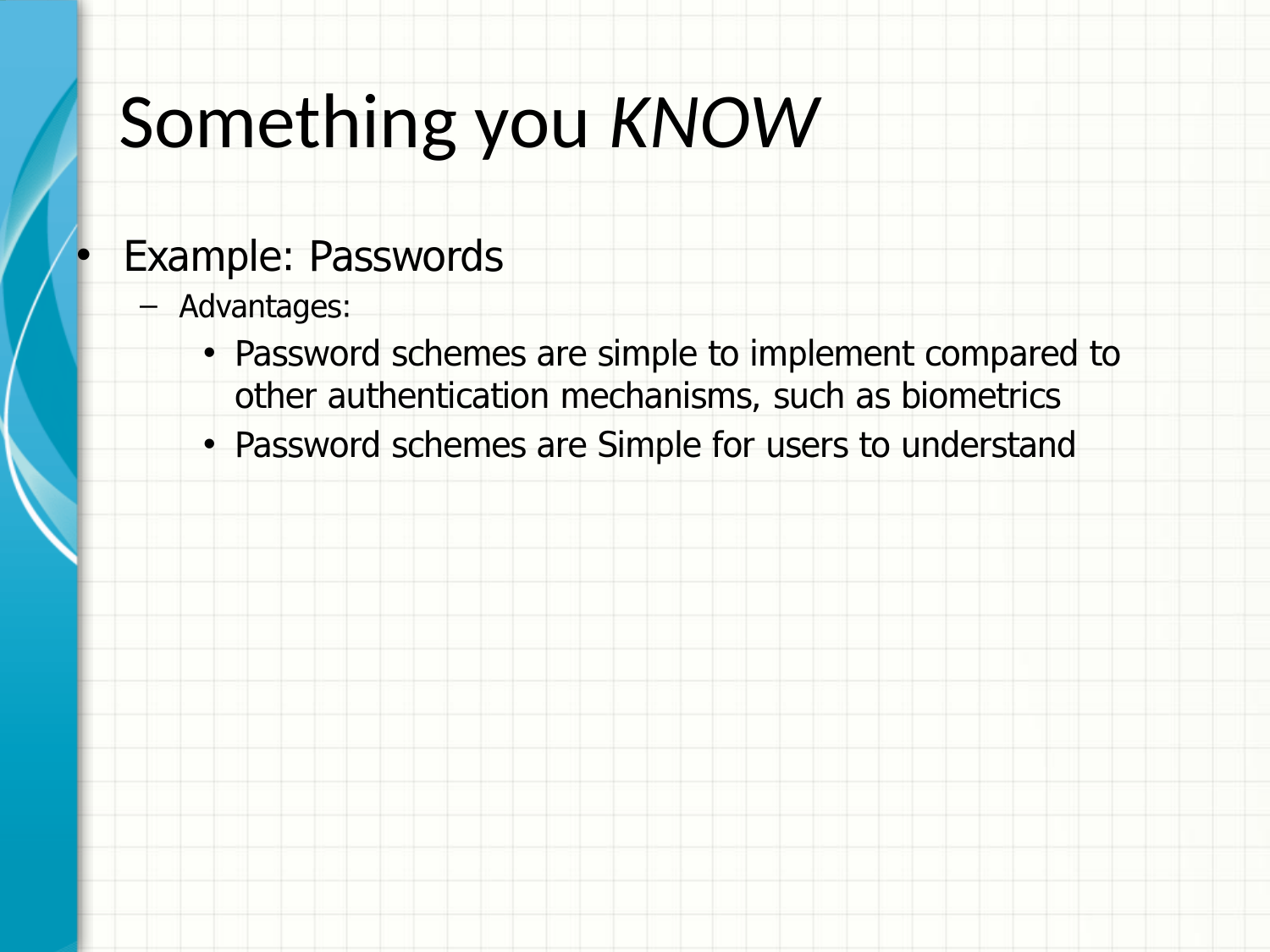

# Something you KNOW
Example: Passwords
Advantages:
Password schemes are simple to implement compared to other authentication mechanisms, such as biometrics
Password schemes are Simple for users to understand